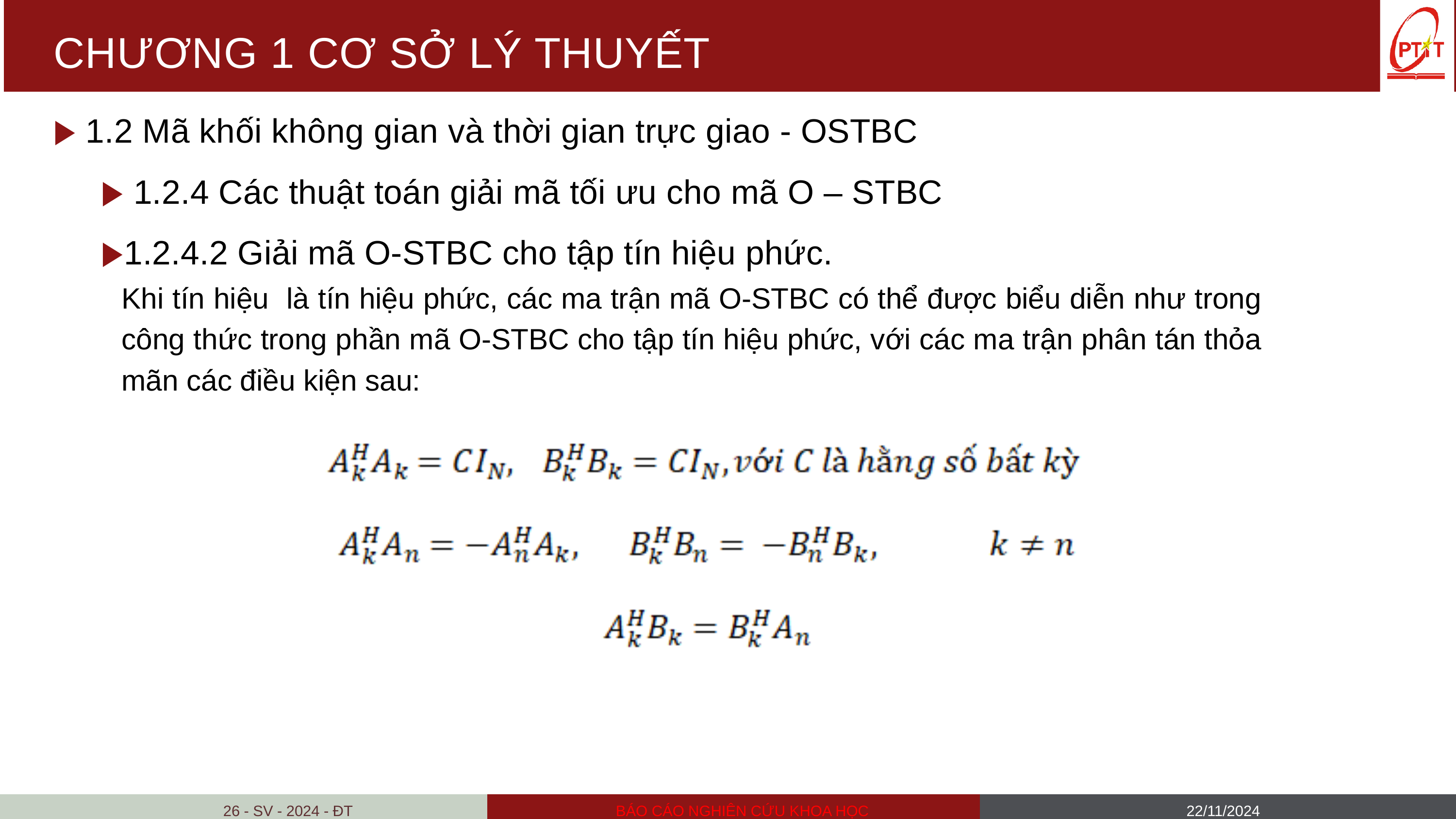

CHƯƠNG 1 CƠ SỞ LÝ THUYẾT
▶ 1.2 Mã khối không gian và thời gian trực giao - OSTBC
     ▶ 1.2.4 Các thuật toán giải mã tối ưu cho mã O – STBC
     ▶1.2.4.2 Giải mã O-STBC cho tập tín hiệu phức.
Khi tín hiệu  là tín hiệu phức, các ma trận mã O-STBC có thể được biểu diễn như trong công thức trong phần mã O-STBC cho tập tín hiệu phức, với các ma trận phân tán thỏa mãn các điều kiện sau:

26 - SV - 2024 - ĐT
BÁO CÁO NGHIÊN CỨU KHOA HỌC
22/11/2024